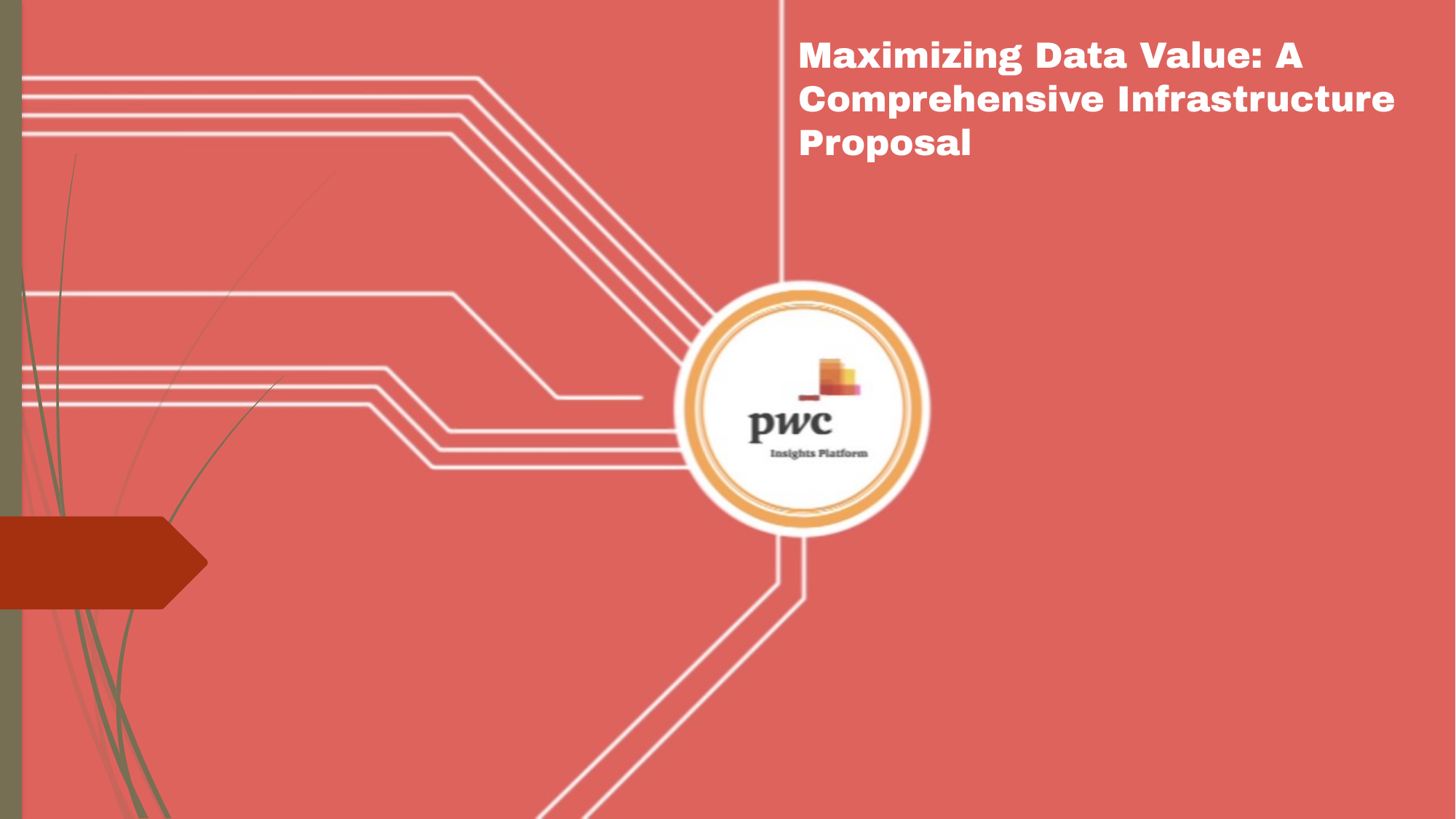

# Maximizing Data Value: A Comprehensive Infrastructure Proposal